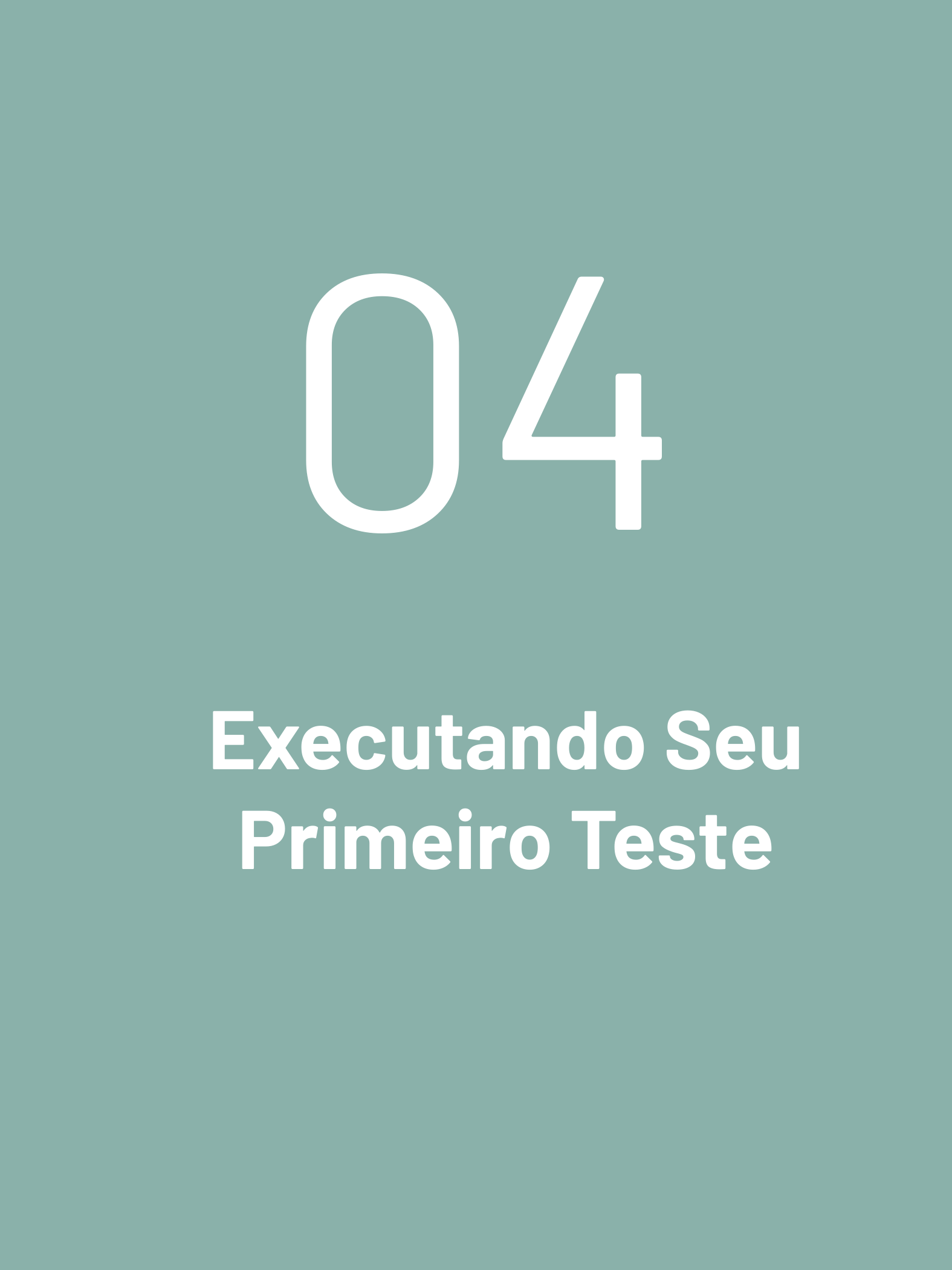

04
Executando Seu Primeiro Teste
FUNDAMENTOS DE TESTES DE SOFTWARE - LUCYENNE OLIVEIRA
9